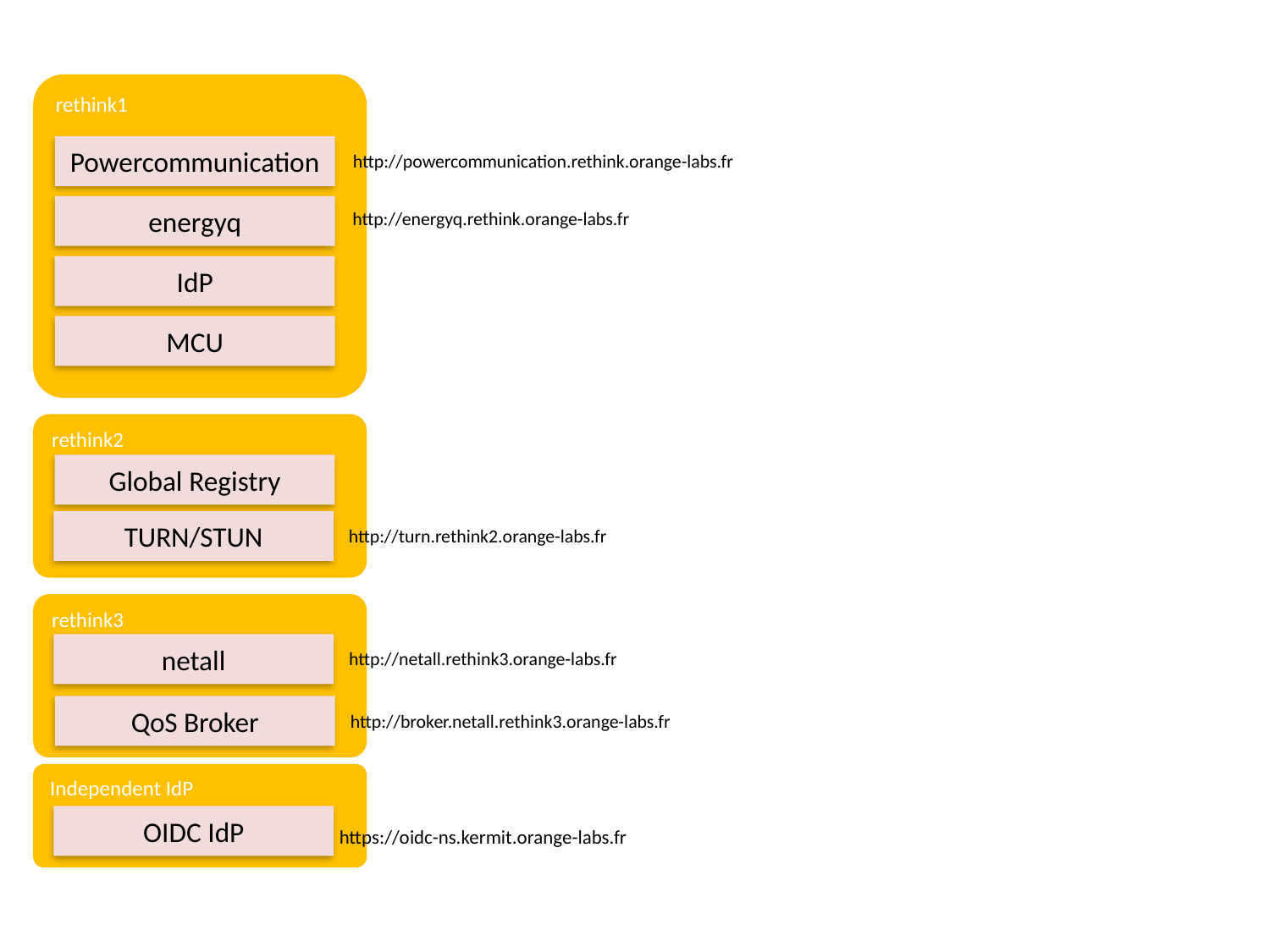

rethink1
Powercommunication
http://powercommunication.rethink.orange-labs.fr
energyq
http://energyq.rethink.orange-labs.fr
IdP
MCU
rethink2
Global Registry
TURN/STUN
http://turn.rethink2.orange-labs.fr
rethink3
netall
http://netall.rethink3.orange-labs.fr
QoS Broker
http://broker.netall.rethink3.orange-labs.fr
Independent IdP
OIDC IdP
https://oidc-ns.kermit.orange-labs.fr